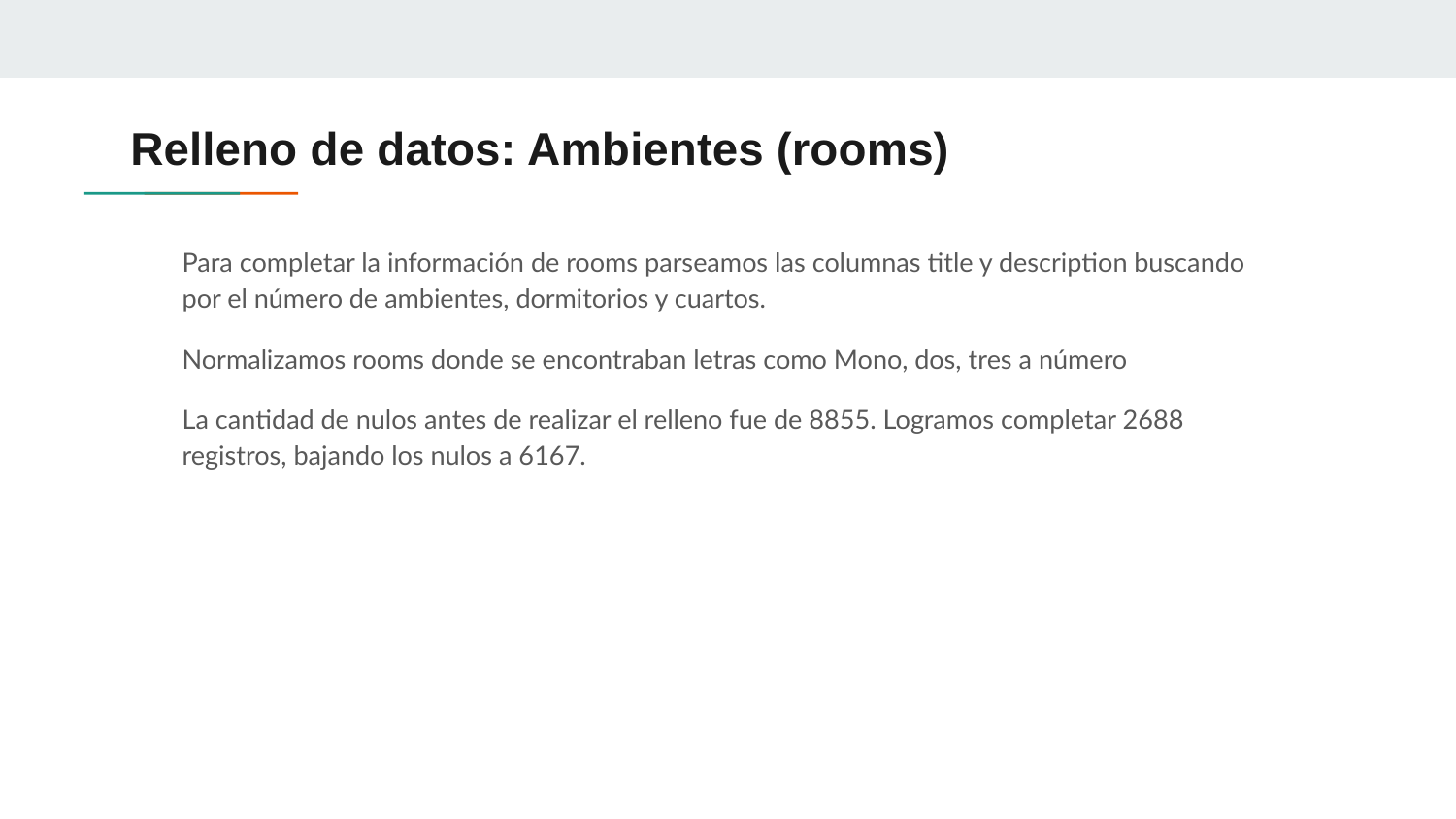

# Relleno de datos: Ambientes (rooms)
Para completar la información de rooms parseamos las columnas title y description buscando por el número de ambientes, dormitorios y cuartos.
Normalizamos rooms donde se encontraban letras como Mono, dos, tres a número
La cantidad de nulos antes de realizar el relleno fue de 8855. Logramos completar 2688 registros, bajando los nulos a 6167.